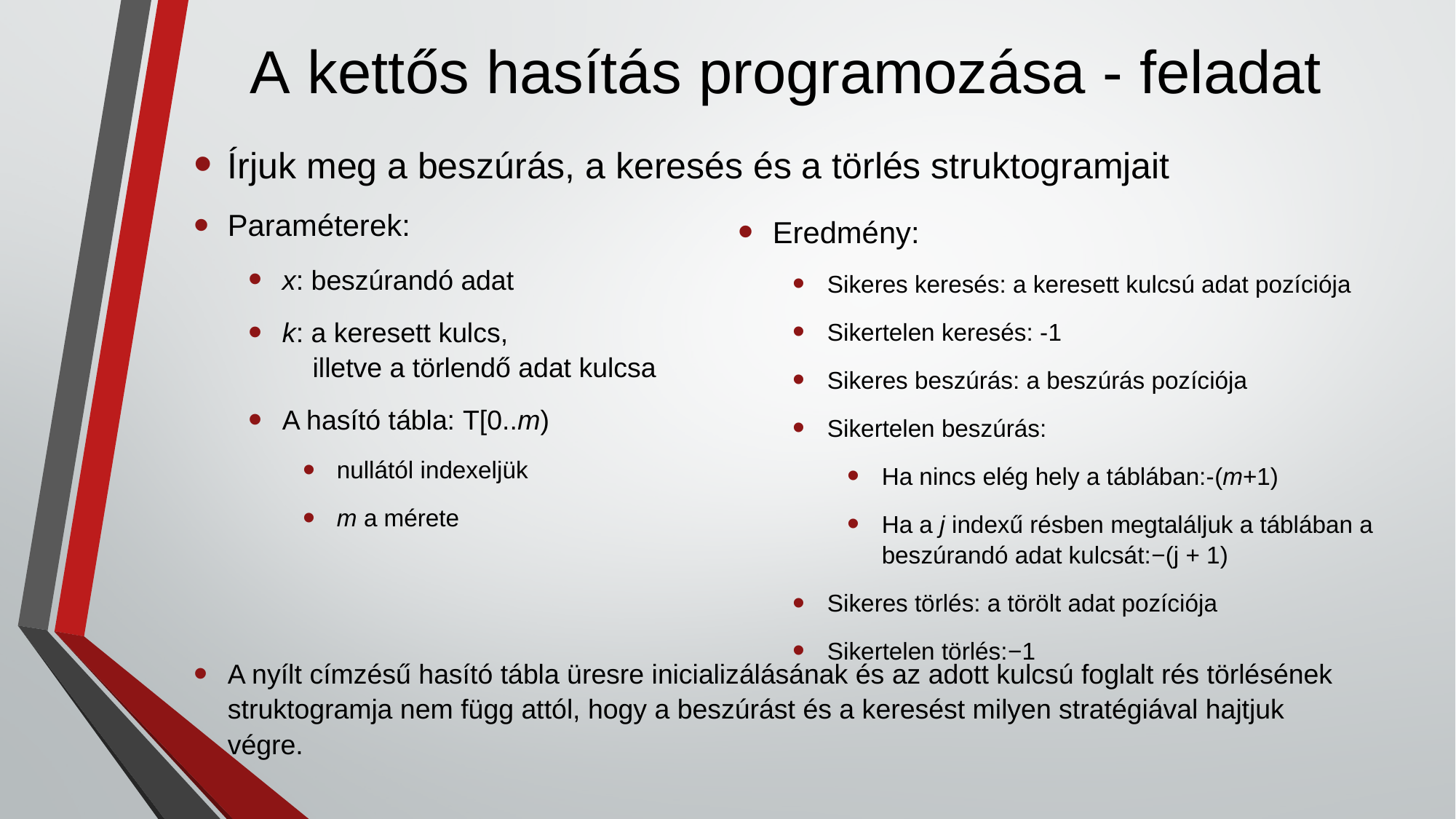

# A kettős hasítás programozása - feladat
Írjuk meg a beszúrás, a keresés és a törlés struktogramjait
Paraméterek:
x: beszúrandó adat
k: a keresett kulcs,
    illetve a törlendő adat kulcsa
A hasító tábla: T[0..m)
nullától indexeljük
m a mérete

A nyílt címzésű hasító tábla üresre inicializálásának és az adott kulcsú foglalt rés törlésének struktogramja nem függ attól, hogy a beszúrást és a keresést milyen stratégiával hajtjuk végre.
Eredmény:
Sikeres keresés: a keresett kulcsú adat pozíciója
Sikertelen keresés: -1
Sikeres beszúrás: a beszúrás pozíciója
Sikertelen beszúrás:
Ha nincs elég hely a táblában:-(m+1)
Ha a j indexű résben megtaláljuk a táblában a beszúrandó adat kulcsát:−(j + 1)
Sikeres törlés: a törölt adat pozíciója
Sikertelen törlés:−1